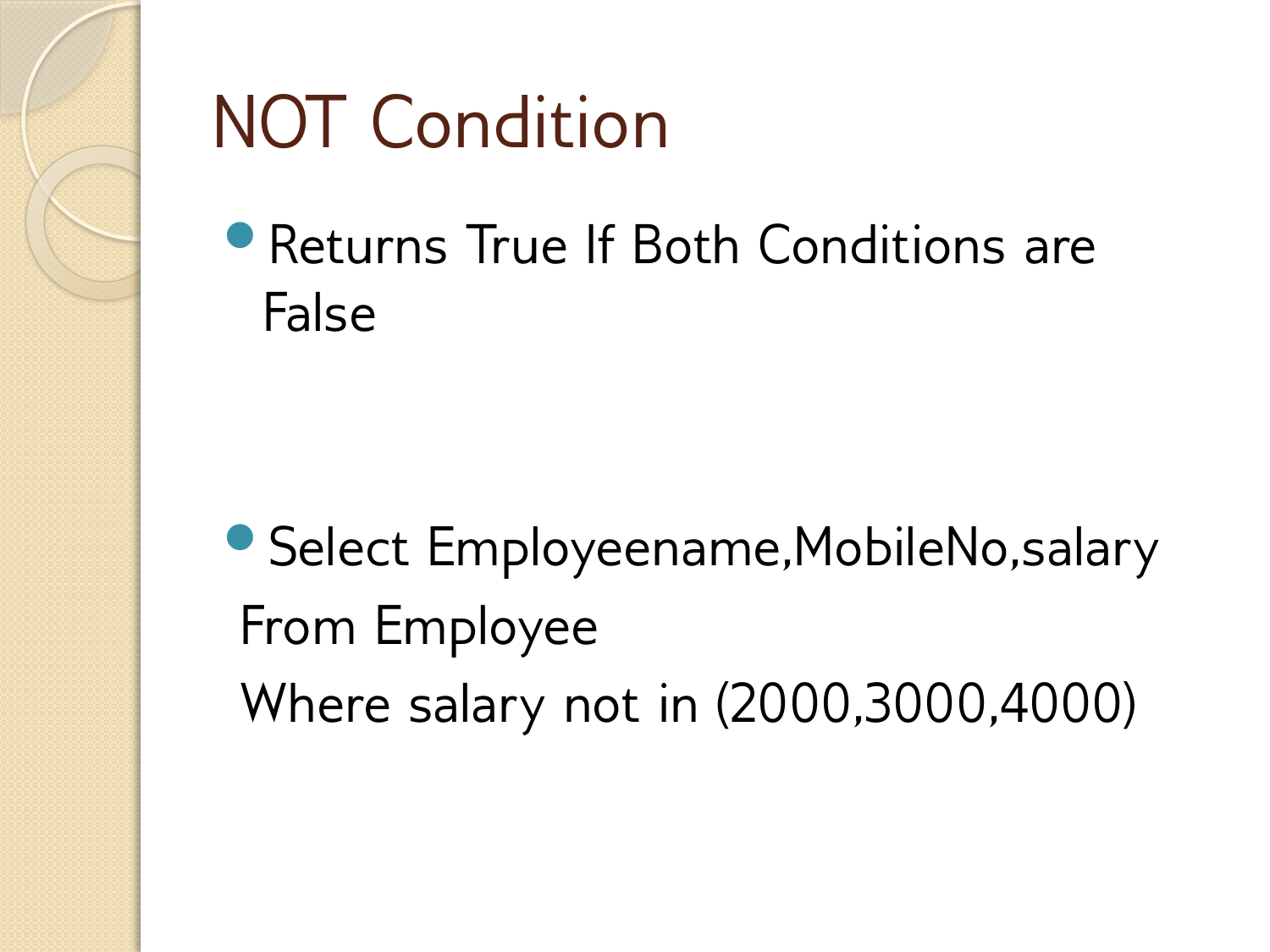

# NOT Condition
Returns True If Both Conditions are False

Select Employeename,MobileNo,salary
 From Employee
 Where salary not in (2000,3000,4000)